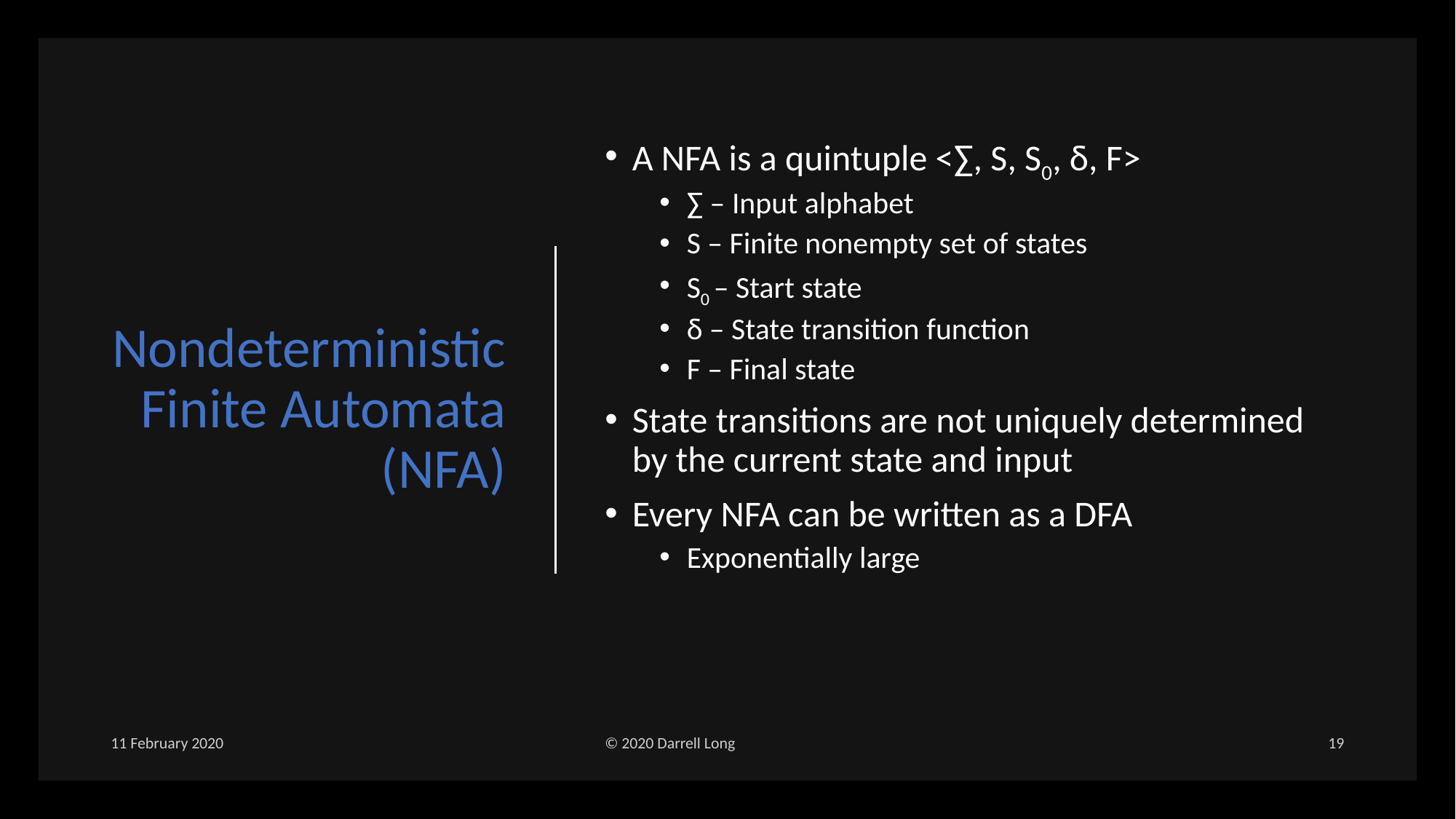

# Nondeterministic Finite Automata (NFA)
A NFA is a quintuple <∑, S, S0, δ, F>
∑ – Input alphabet
S – Finite nonempty set of states
S0 – Start state
δ – State transition function
F – Final state
State transitions are not uniquely determined by the current state and input
Every NFA can be written as a DFA
Exponentially large

11 February 2020
© 2020 Darrell Long
19